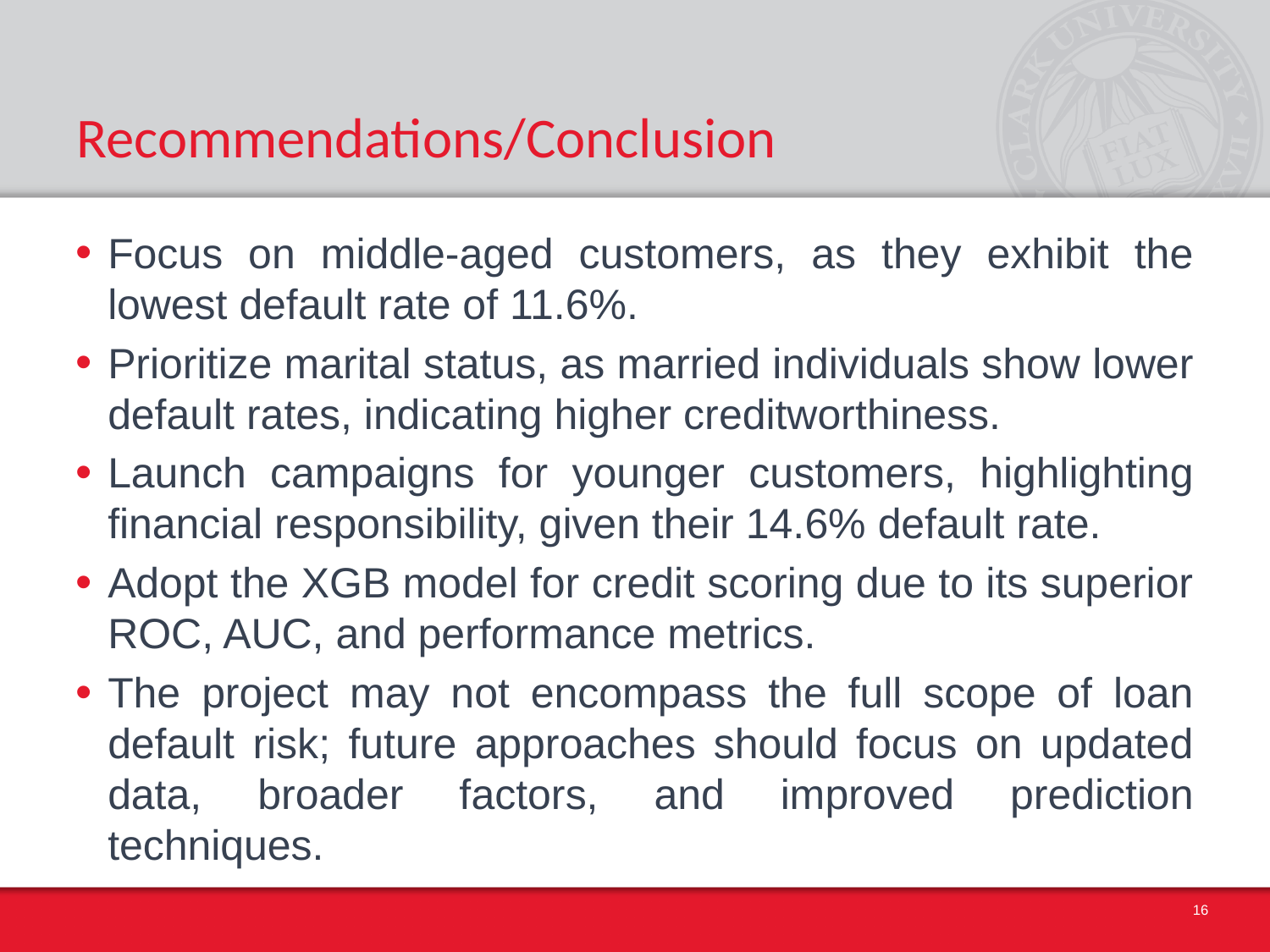

# Recommendations/Conclusion
Focus on middle-aged customers, as they exhibit the lowest default rate of 11.6%.
Prioritize marital status, as married individuals show lower default rates, indicating higher creditworthiness.
Launch campaigns for younger customers, highlighting financial responsibility, given their 14.6% default rate.
Adopt the XGB model for credit scoring due to its superior ROC, AUC, and performance metrics.
The project may not encompass the full scope of loan default risk; future approaches should focus on updated data, broader factors, and improved prediction techniques.
16